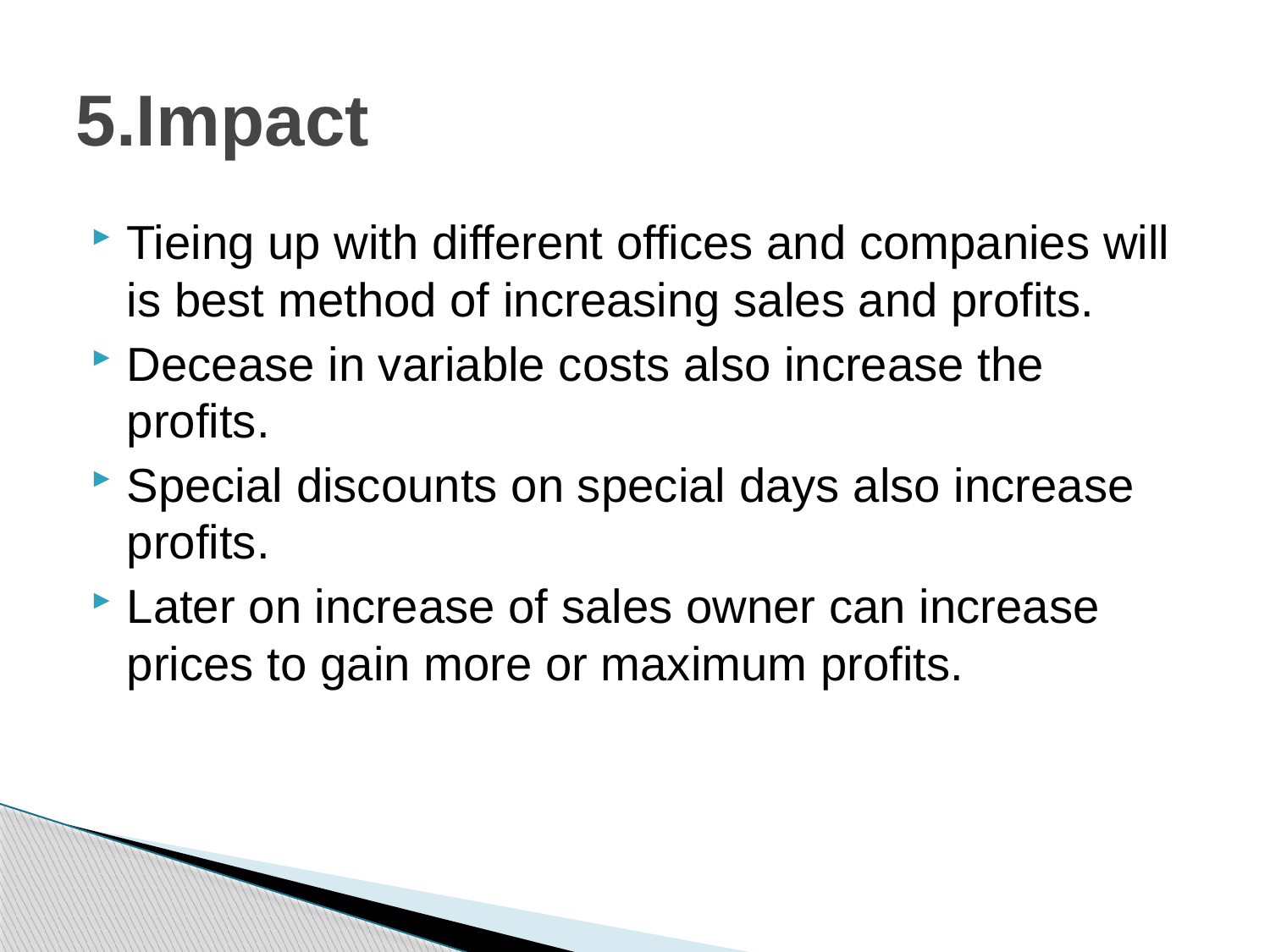

# 5.Impact
Tieing up with different offices and companies will is best method of increasing sales and profits.
Decease in variable costs also increase the profits.
Special discounts on special days also increase profits.
Later on increase of sales owner can increase prices to gain more or maximum profits.